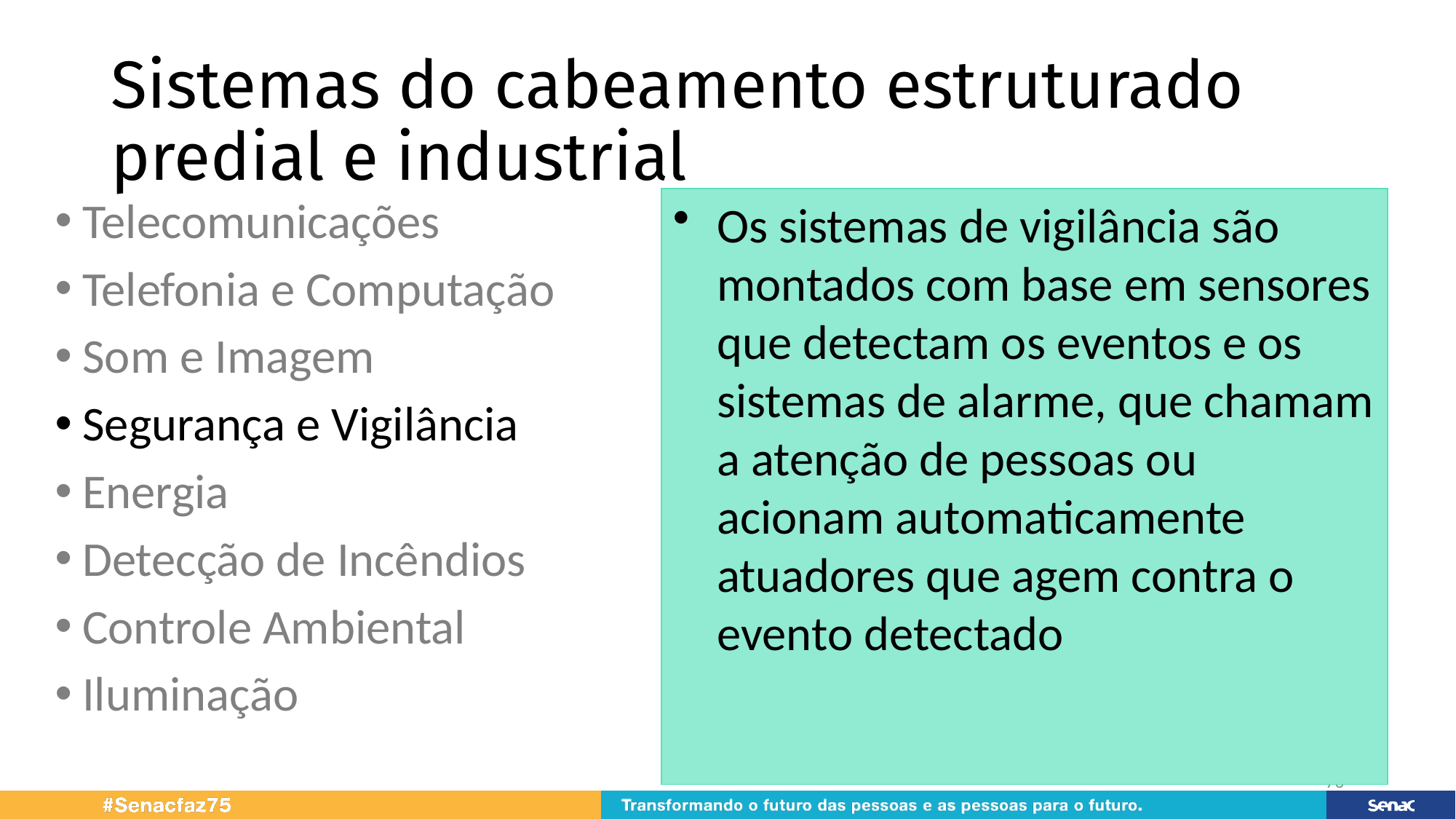

# Sistemas do cabeamento estruturado predial e industrial
Os sistemas de vigilância são montados com base em sensores que detectam os eventos e os sistemas de alarme, que chamam a atenção de pessoas ou acionam automaticamente atuadores que agem contra o evento detectado
Telecomunicações
Telefonia e Computação
Som e Imagem
Segurança e Vigilância
Energia
Detecção de Incêndios
Controle Ambiental
Iluminação
76